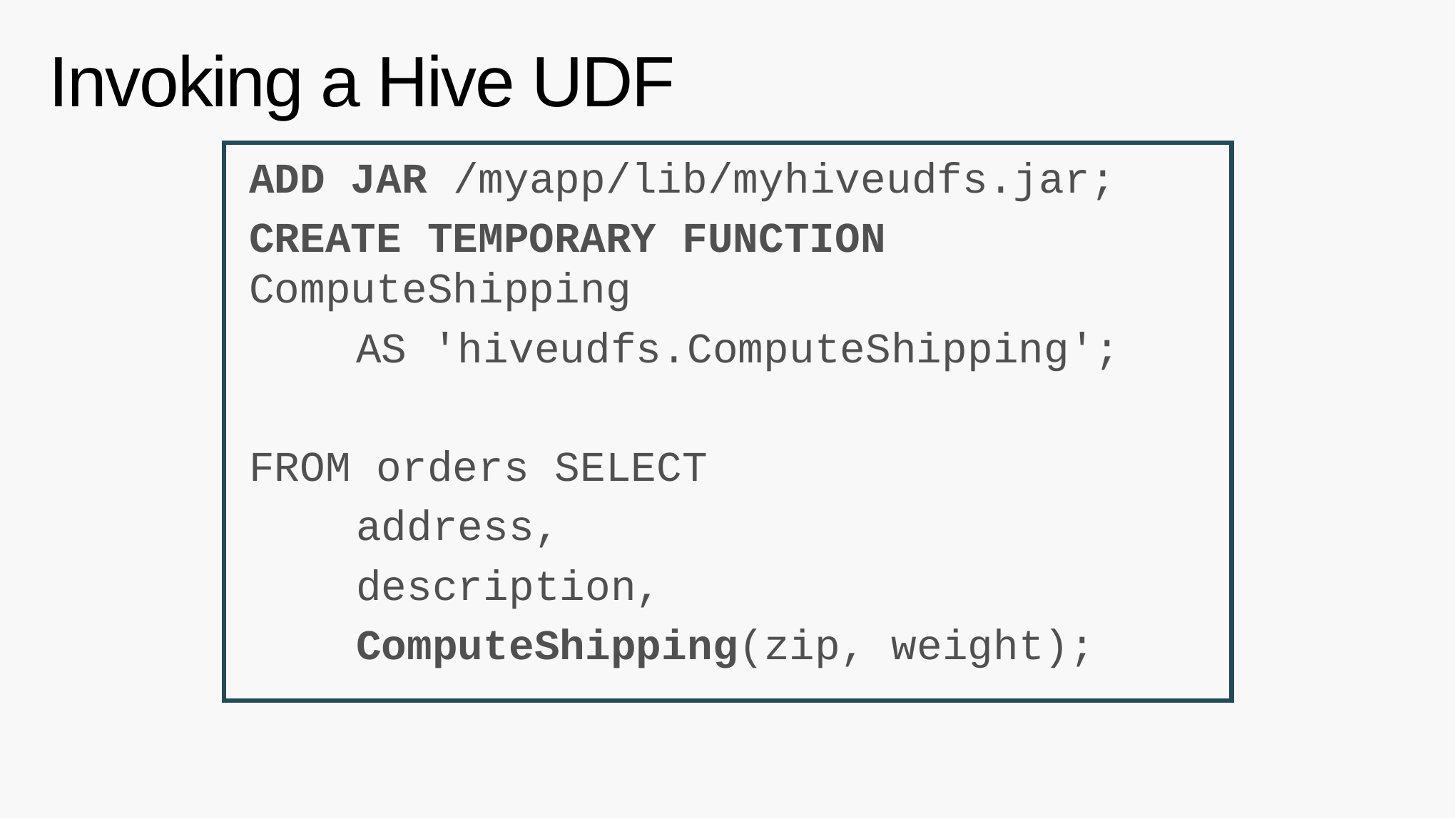

# Invoking a Hive UDF

ADD JAR /myapp/lib/myhiveudfs.jar;
CREATE TEMPORARY FUNCTION ComputeShipping
  	AS 'hiveudfs.ComputeShipping';

FROM orders SELECT
	address,
	description,
	ComputeShipping(zip, weight);